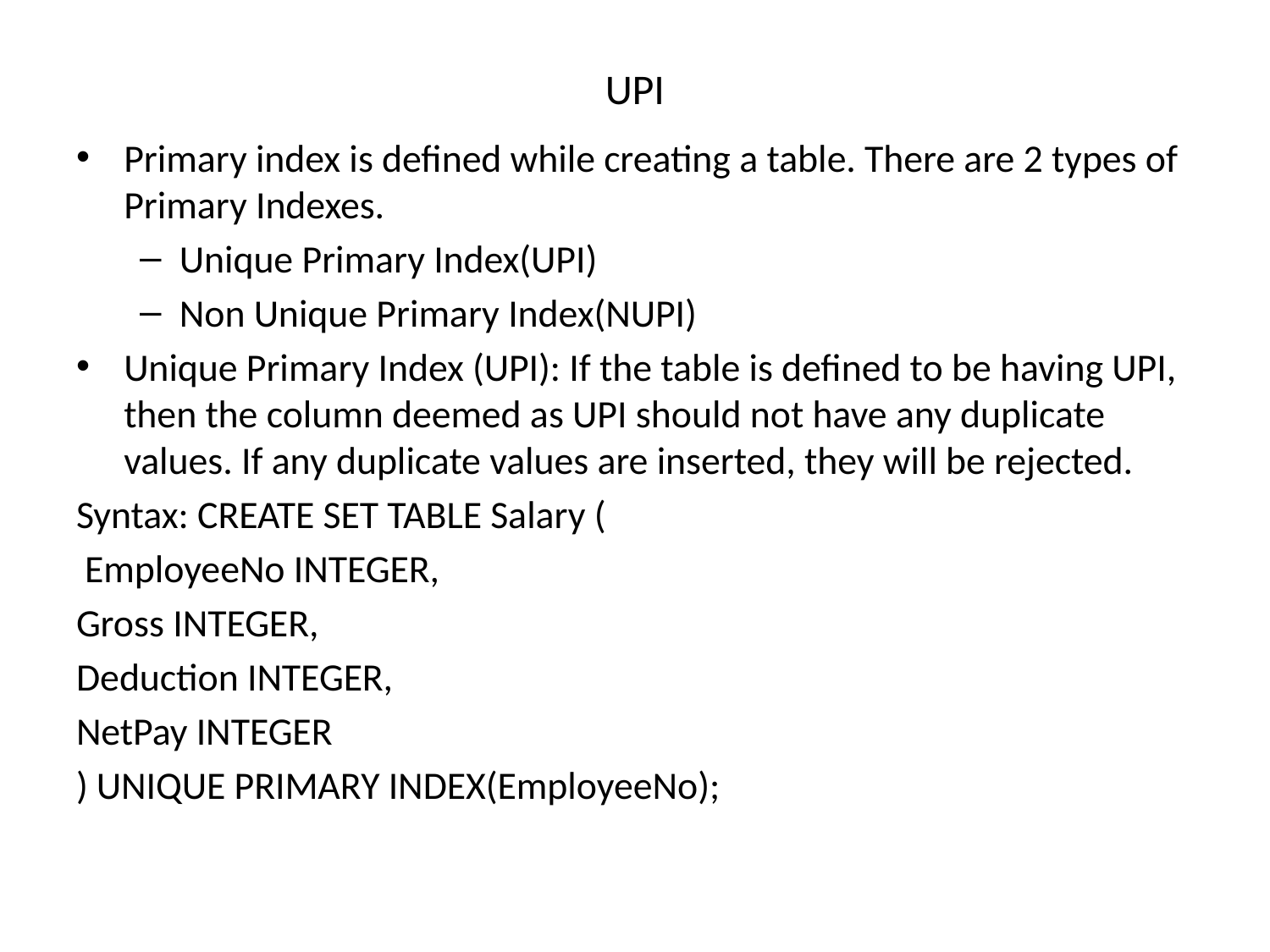

# UPI
Primary index is defined while creating a table. There are 2 types of Primary Indexes.
Unique Primary Index(UPI)
Non Unique Primary Index(NUPI)
Unique Primary Index (UPI): If the table is defined to be having UPI, then the column deemed as UPI should not have any duplicate values. If any duplicate values are inserted, they will be rejected.
Syntax: CREATE SET TABLE Salary (
 EmployeeNo INTEGER,
Gross INTEGER,
Deduction INTEGER,
NetPay INTEGER
) UNIQUE PRIMARY INDEX(EmployeeNo);